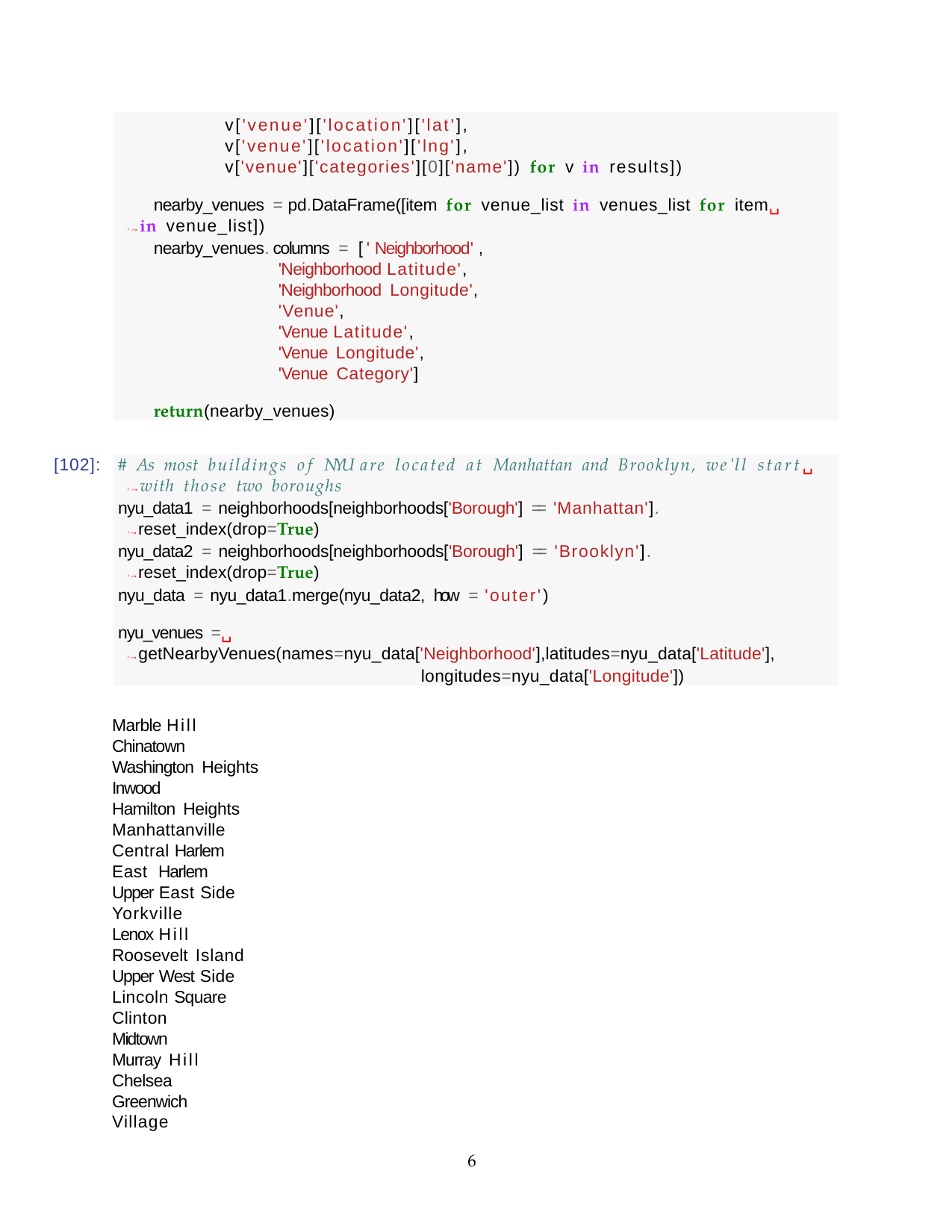

v['venue']['location']['lat'],
v['venue']['location']['lng'],
v['venue']['categories'][0]['name']) for v in results])

nearby_venues = pd.DataFrame([item for venue_list in venues_list for item␣
‹→in venue_list])
nearby_venues.columns  =  ['Neighborhood',
'Neighborhood Latitude',  'Neighborhood Longitude',  'Venue',
'Venue Latitude',  'Venue Longitude',  'Venue Category']

return(nearby_venues)
[102]:
# As most buildings of NYU are located at Manhattan and Brooklyn, we'll start␣
‹→with those two boroughs
nyu_data1 = neighborhoods[neighborhoods['Borough'] == 'Manhattan'].
‹→reset_index(drop=True)
nyu_data2 = neighborhoods[neighborhoods['Borough'] == 'Brooklyn'].
‹→reset_index(drop=True)
nyu_data = nyu_data1.merge(nyu_data2, how = 'outer')

nyu_venues =␣
‹→getNearbyVenues(names=nyu_data['Neighborhood'],latitudes=nyu_data['Latitude'],
longitudes=nyu_data['Longitude'])
Marble Hill  Chinatown  Washington Heights  Inwood
Hamilton Heights  Manhattanville  Central Harlem  East  Harlem  Upper East Side  Yorkville
Lenox Hill  Roosevelt Island  Upper West Side  Lincoln Square  Clinton
Midtown  Murray Hill  Chelsea
Greenwich Village
6